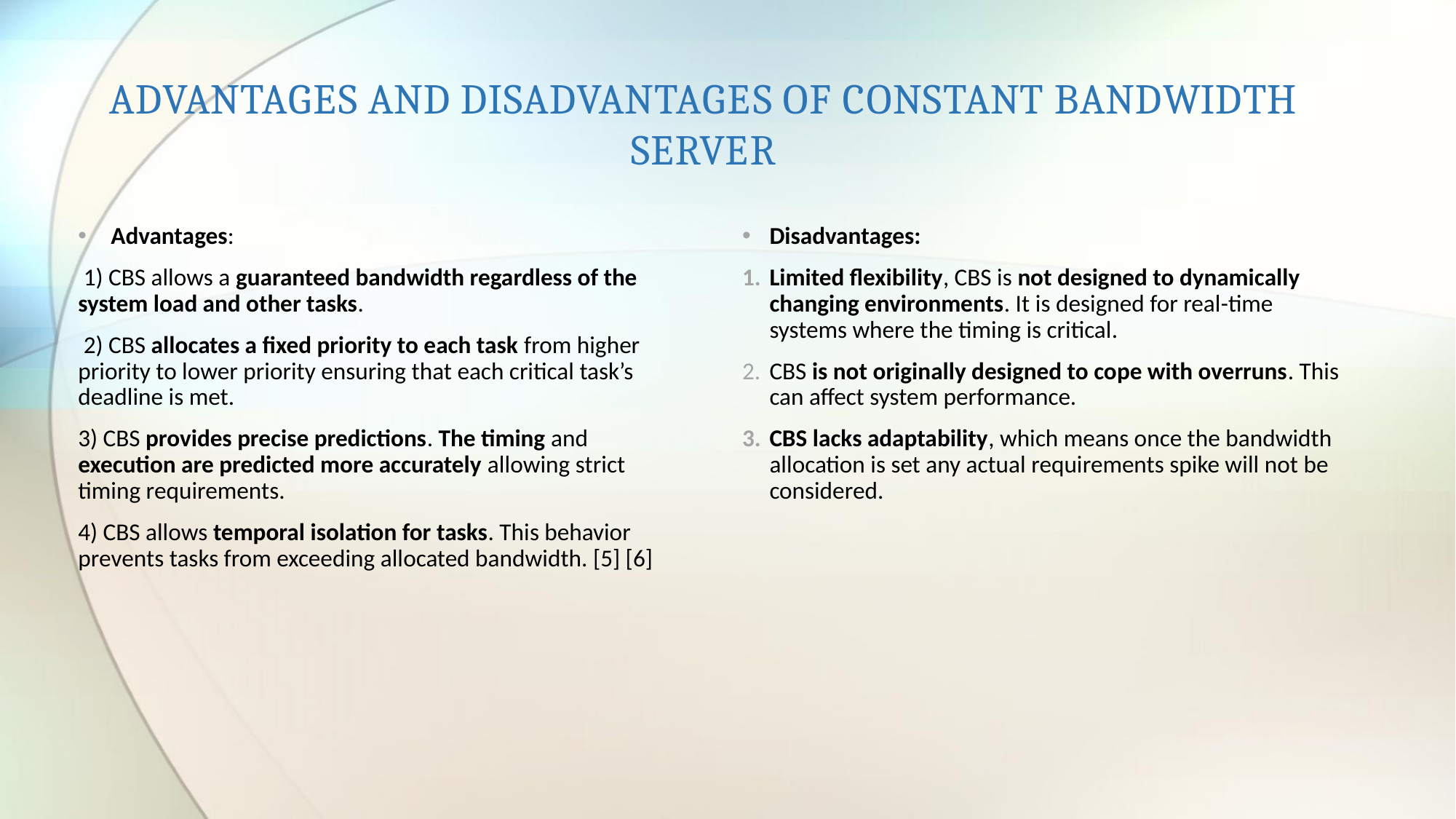

# ADVANTAGES AND DISADVANTAGES OF CONSTANT BANDWIDTH SERVER
 Advantages:
 1) CBS allows a guaranteed bandwidth regardless of the system load and other tasks.
 2) CBS allocates a fixed priority to each task from higher priority to lower priority ensuring that each critical task’s deadline is met.
3) CBS provides precise predictions. The timing and execution are predicted more accurately allowing strict timing requirements.
4) CBS allows temporal isolation for tasks. This behavior prevents tasks from exceeding allocated bandwidth. [5] [6]
Disadvantages:
Limited flexibility, CBS is not designed to dynamically changing environments. It is designed for real-time systems where the timing is critical.
CBS is not originally designed to cope with overruns. This can affect system performance.
CBS lacks adaptability, which means once the bandwidth allocation is set any actual requirements spike will not be considered.